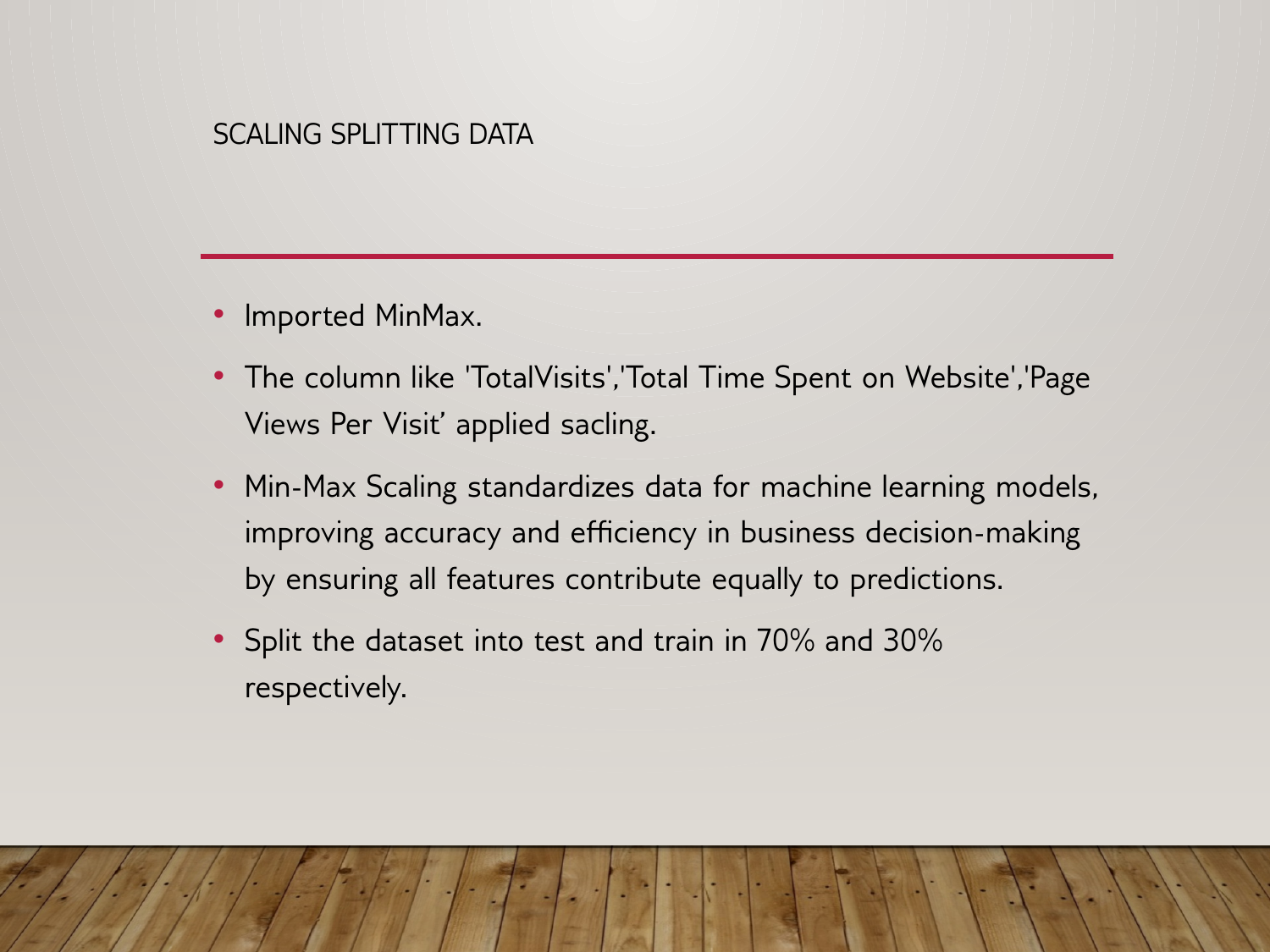

# Scaling splitting Data
Imported MinMax.
The column like 'TotalVisits','Total Time Spent on Website','Page Views Per Visit’ applied sacling.
Min-Max Scaling standardizes data for machine learning models, improving accuracy and efficiency in business decision-making by ensuring all features contribute equally to predictions.
Split the dataset into test and train in 70% and 30% respectively.